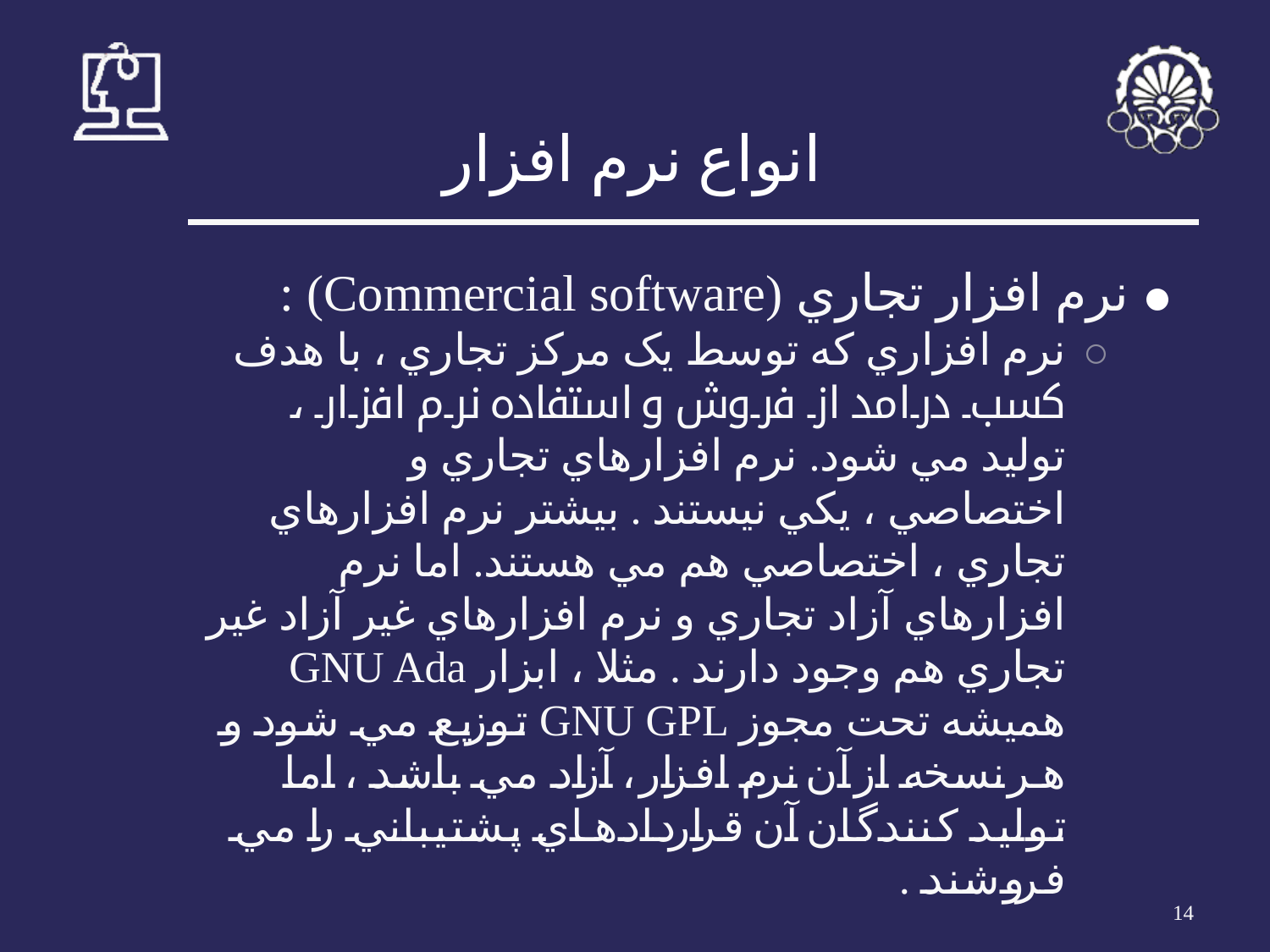

# انواع نرم افزار
نرم افزار تجاري (Commercial software) :
نرم افزاري که توسط يک مرکز تجاري ، با هدف کسب درامد از فروش و استفاده نرم افزار ، توليد مي شود. نرم افزارهاي تجاري و اختصاصي ، يکي نيستند . بیشتر نرم افزارهاي تجاري ، اختصاصي هم مي هستند. اما نرم افزارهاي آزاد تجاري و نرم افزارهاي غير آزاد غير تجاري هم وجود دارند . مثلا ، ابزار GNU Ada هميشه تحت مجوز GNU GPL توزيع مي شود و هر نسخه از آن نرم افزار ، آزاد مي باشد ، اما توليد کنندگان آن قراردادهاي پشتيباني را مي فروشند .

14